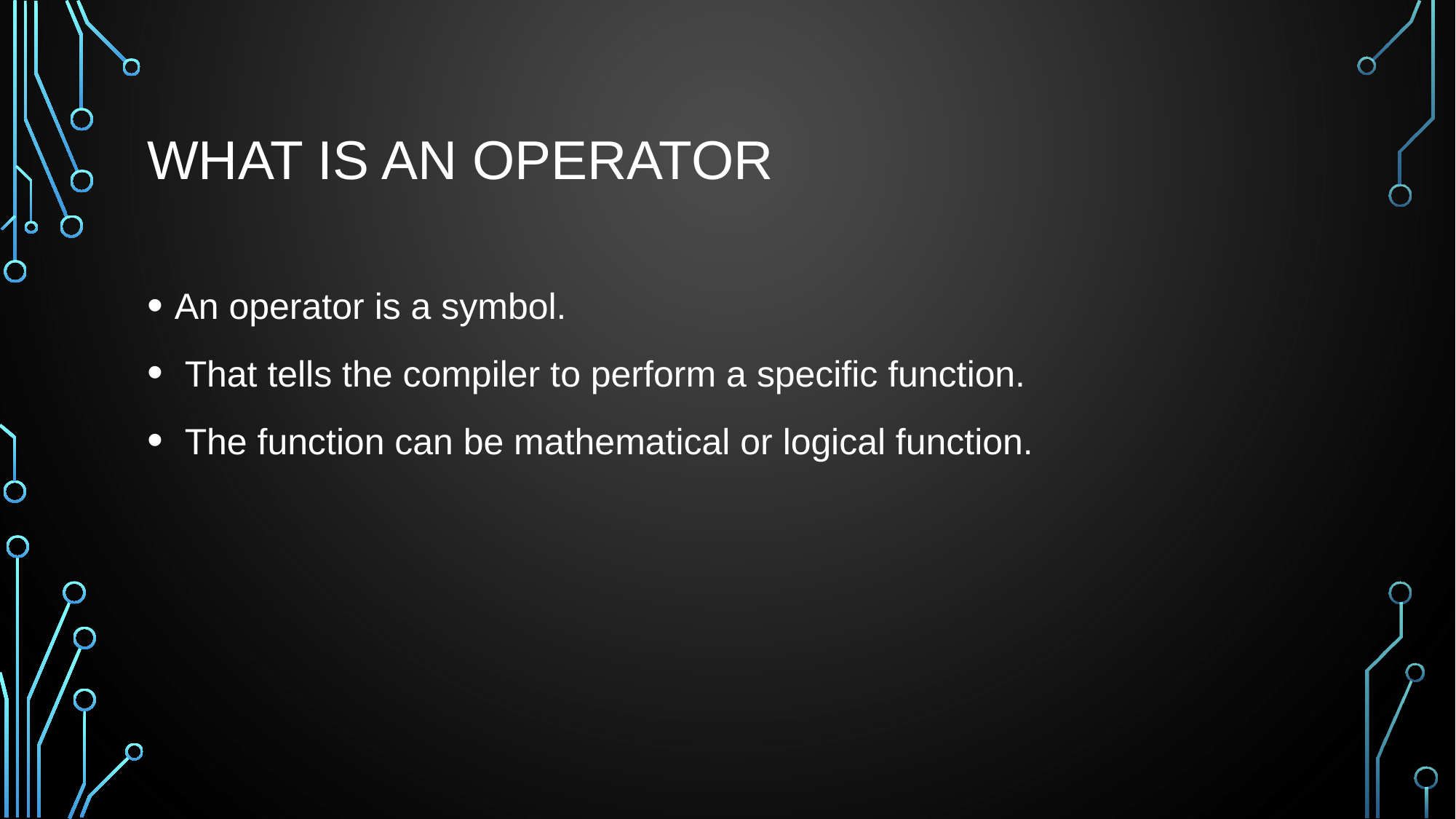

# What is an Operator
An operator is a symbol.
 That tells the compiler to perform a specific function.
 The function can be mathematical or logical function.